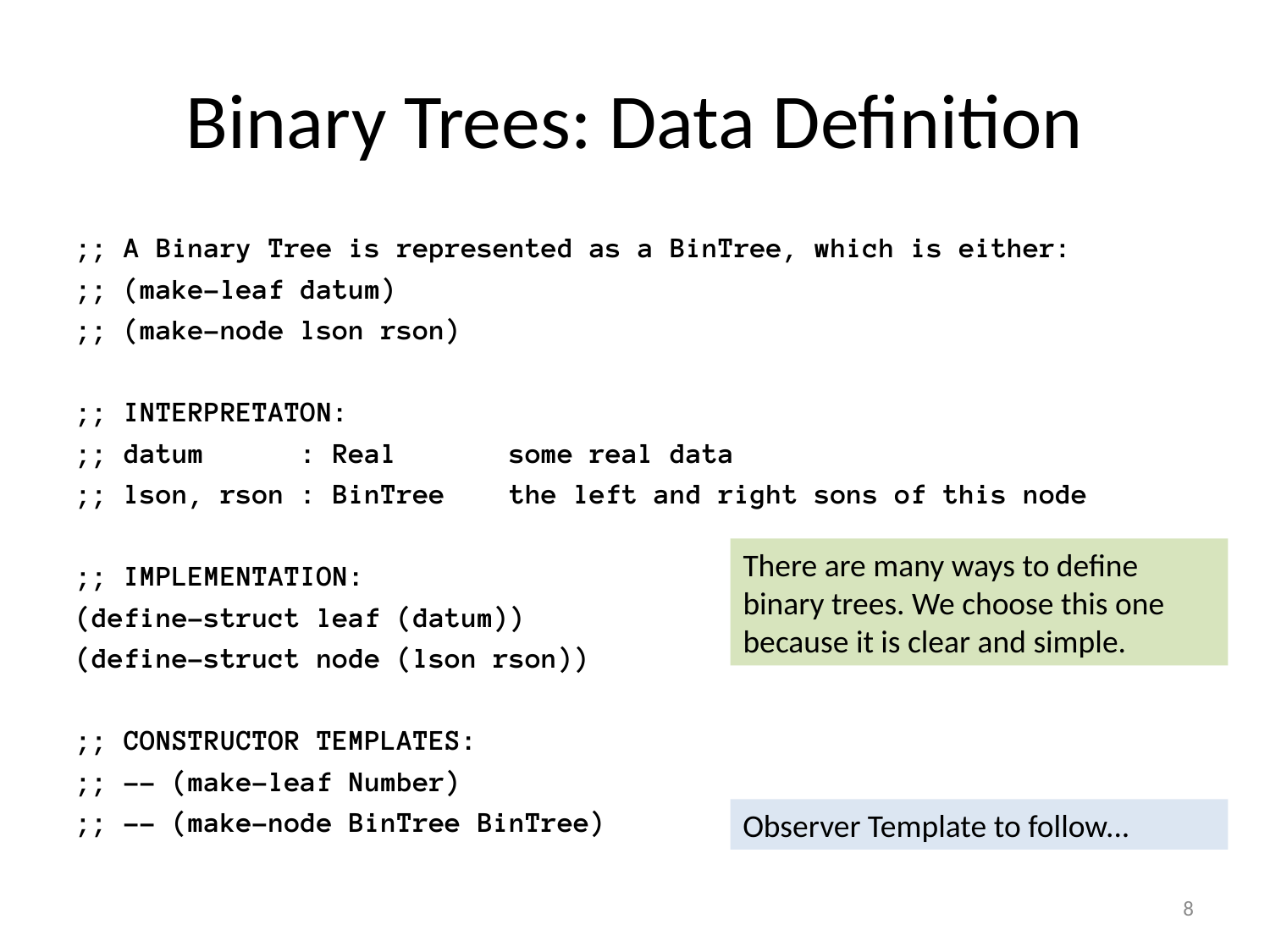

# Binary Trees: Data Definition
;; A Binary Tree is represented as a BinTree, which is either:
;; (make-leaf datum)
;; (make-node lson rson)

;; INTERPRETATON:
;; datum      : Real       some real data
;; lson, rson : BinTree    the left and right sons of this node

;; IMPLEMENTATION:
(define-struct leaf (datum))
(define-struct node (lson rson))

;; CONSTRUCTOR TEMPLATES:
;; -- (make-leaf Number)
;; -- (make-node BinTree BinTree)
There are many ways to define binary trees. We choose this one because it is clear and simple.
Observer Template to follow...
8